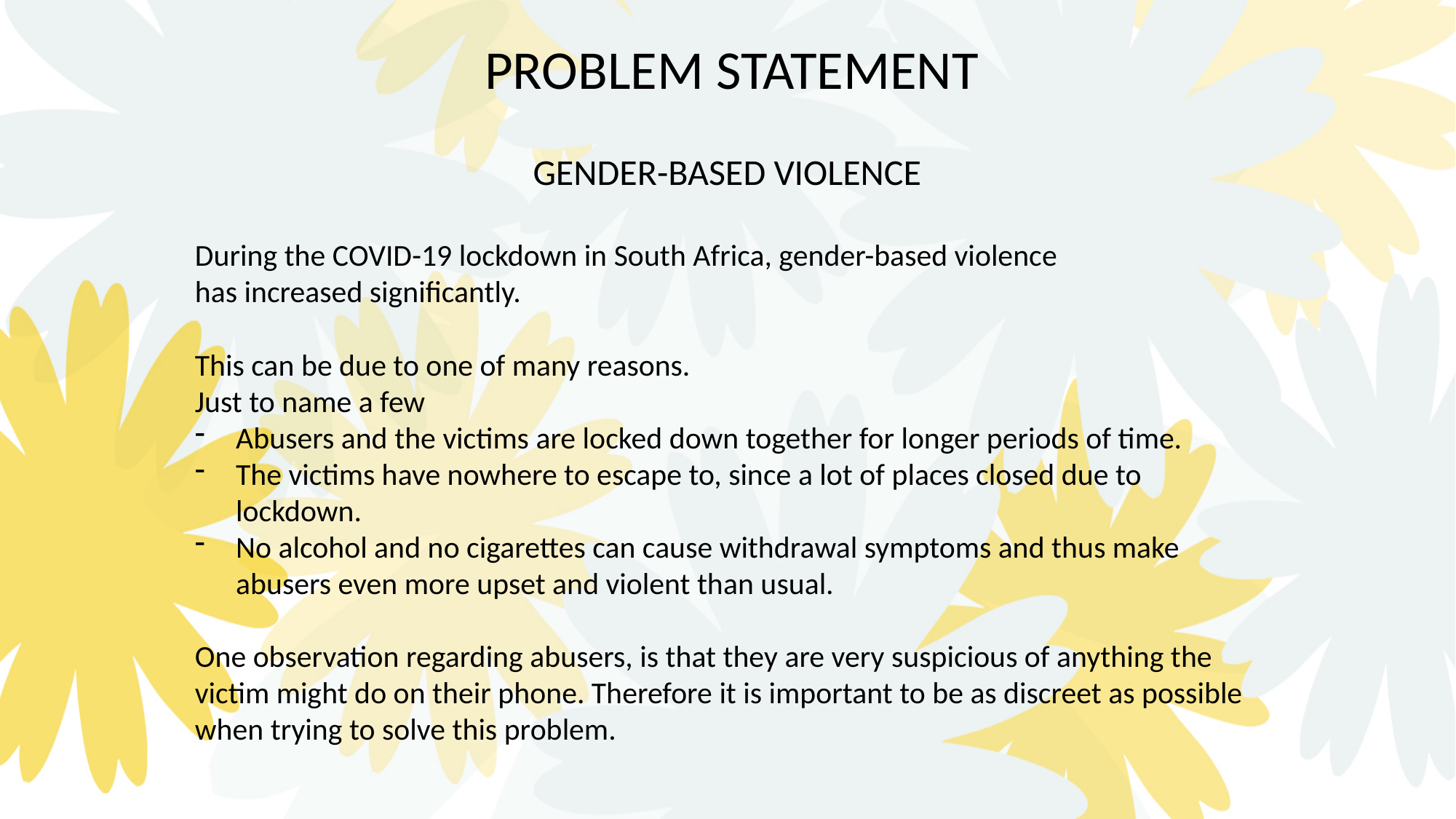

PROBLEM STATEMENT
GENDER-BASED VIOLENCE

During the COVID-19 lockdown in South Africa, gender-based violence
has increased significantly.

This can be due to one of many reasons.
Just to name a few
Abusers and the victims are locked down together for longer periods of time.
The victims have nowhere to escape to, since a lot of places closed due to lockdown.
No alcohol and no cigarettes can cause withdrawal symptoms and thus make abusers even more upset and violent than usual.

One observation regarding abusers, is that they are very suspicious of anything the victim might do on their phone. Therefore it is important to be as discreet as possible when trying to solve this problem.